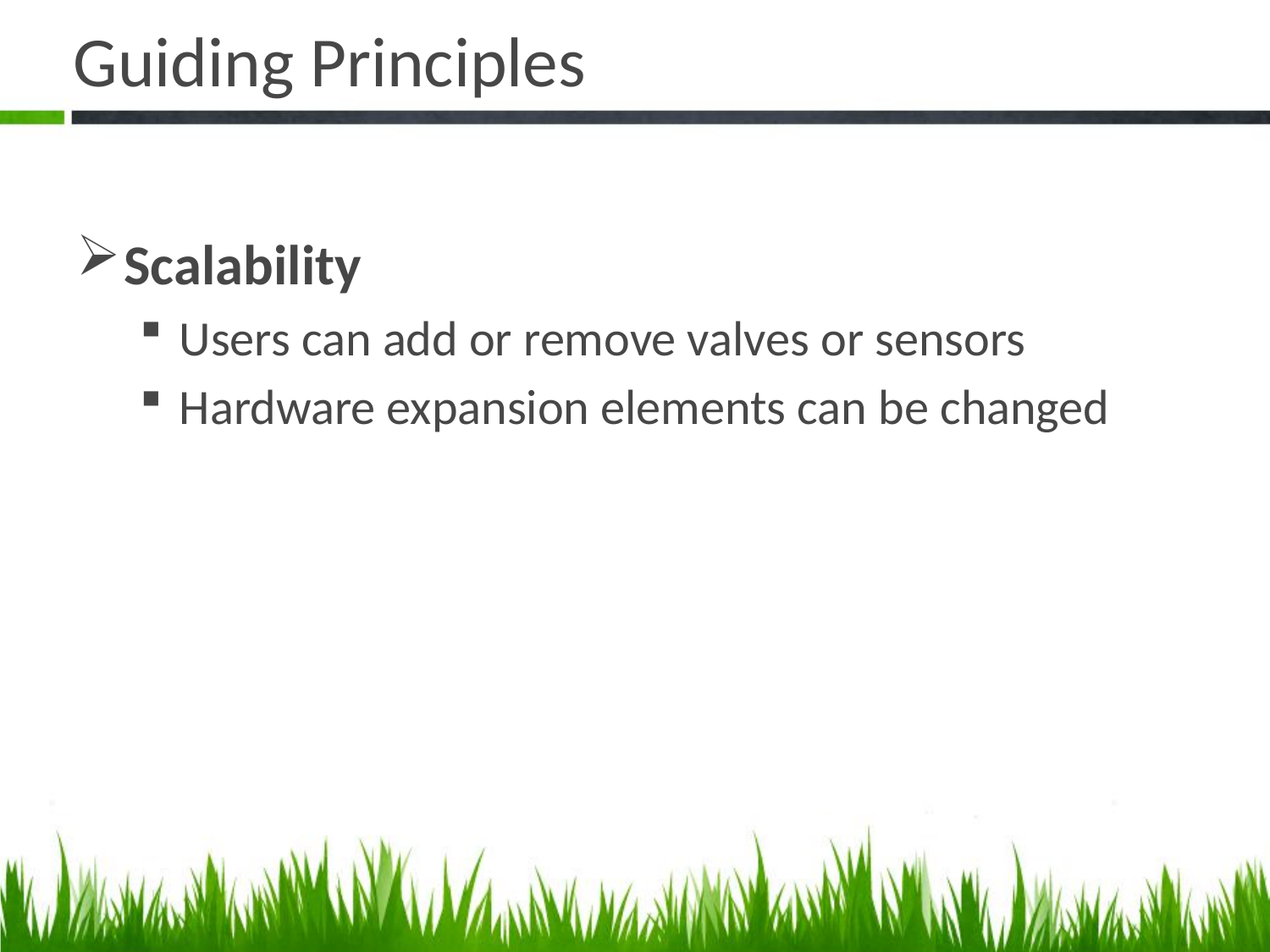

# Guiding Principles
Scalability
Users can add or remove valves or sensors
Hardware expansion elements can be changed